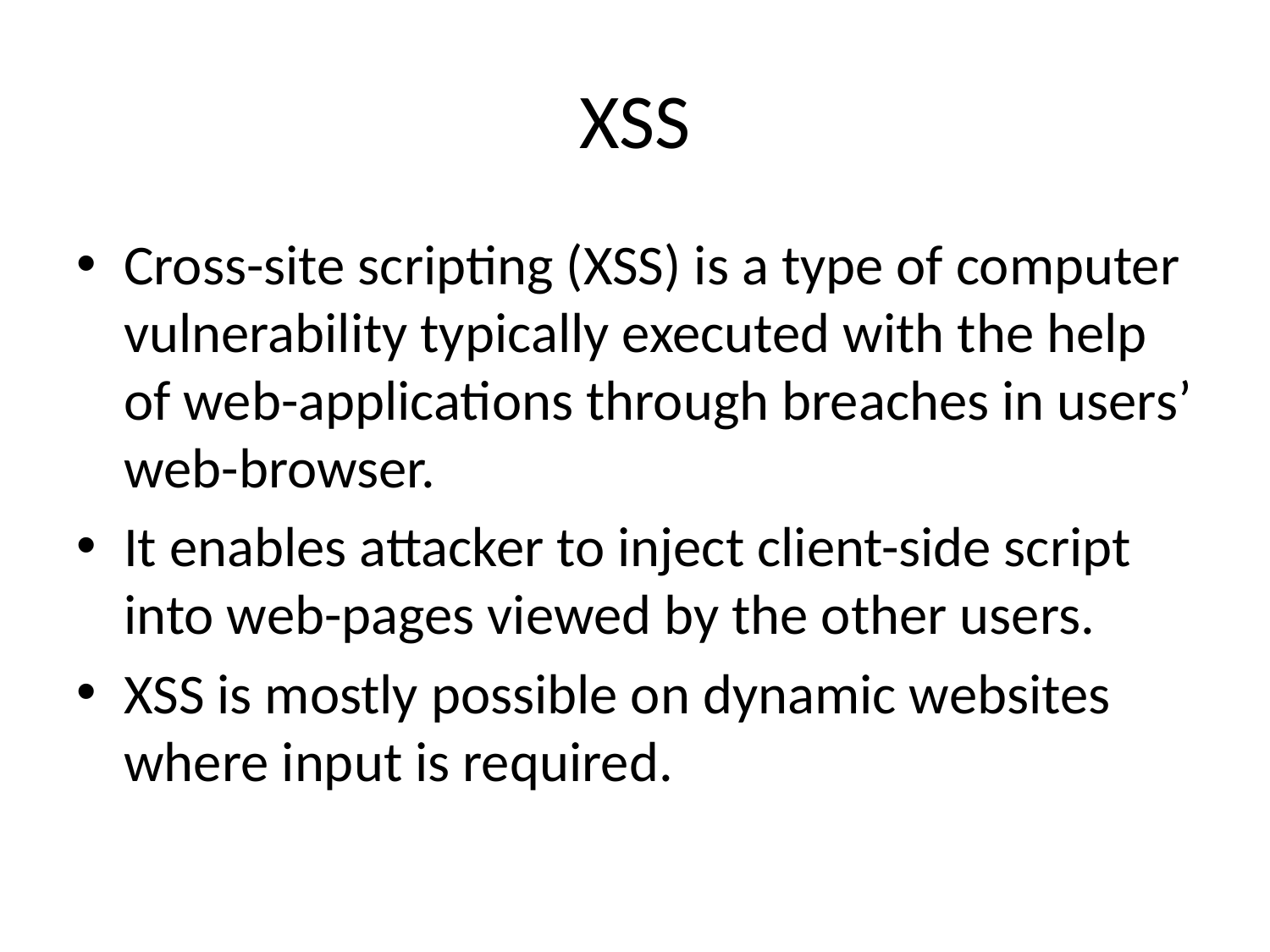

# XSS
Cross-site scripting (XSS) is a type of computer vulnerability typically executed with the help of web-applications through breaches in users’ web-browser.
It enables attacker to inject client-side script into web-pages viewed by the other users.
XSS is mostly possible on dynamic websites where input is required.